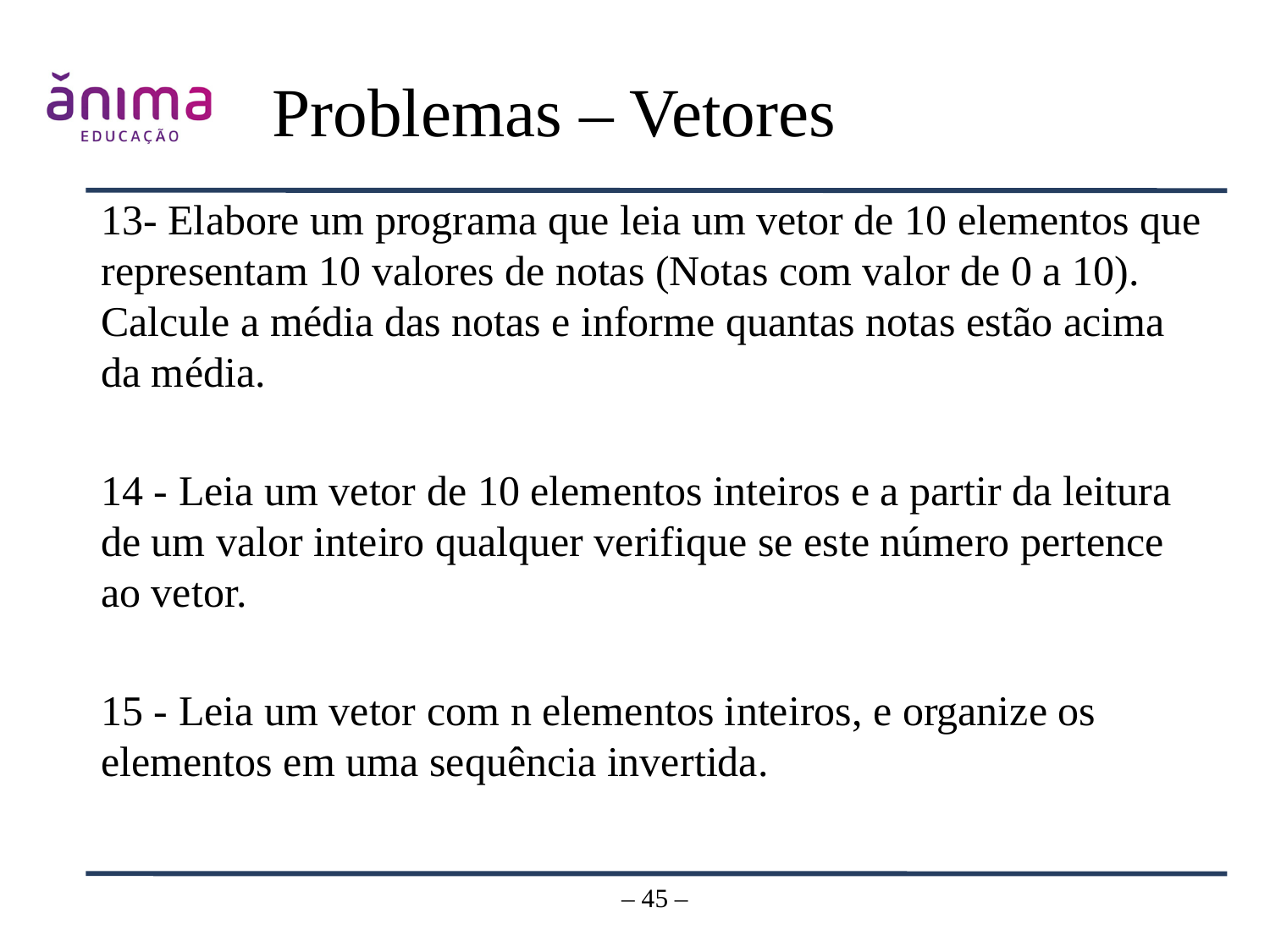

# Problemas – Vetores
13- Elabore um programa que leia um vetor de 10 elementos que representam 10 valores de notas (Notas com valor de 0 a 10). Calcule a média das notas e informe quantas notas estão acima da média.

14 - Leia um vetor de 10 elementos inteiros e a partir da leitura de um valor inteiro qualquer verifique se este número pertence ao vetor.

15 - Leia um vetor com n elementos inteiros, e organize os elementos em uma sequência invertida.

– 45 –